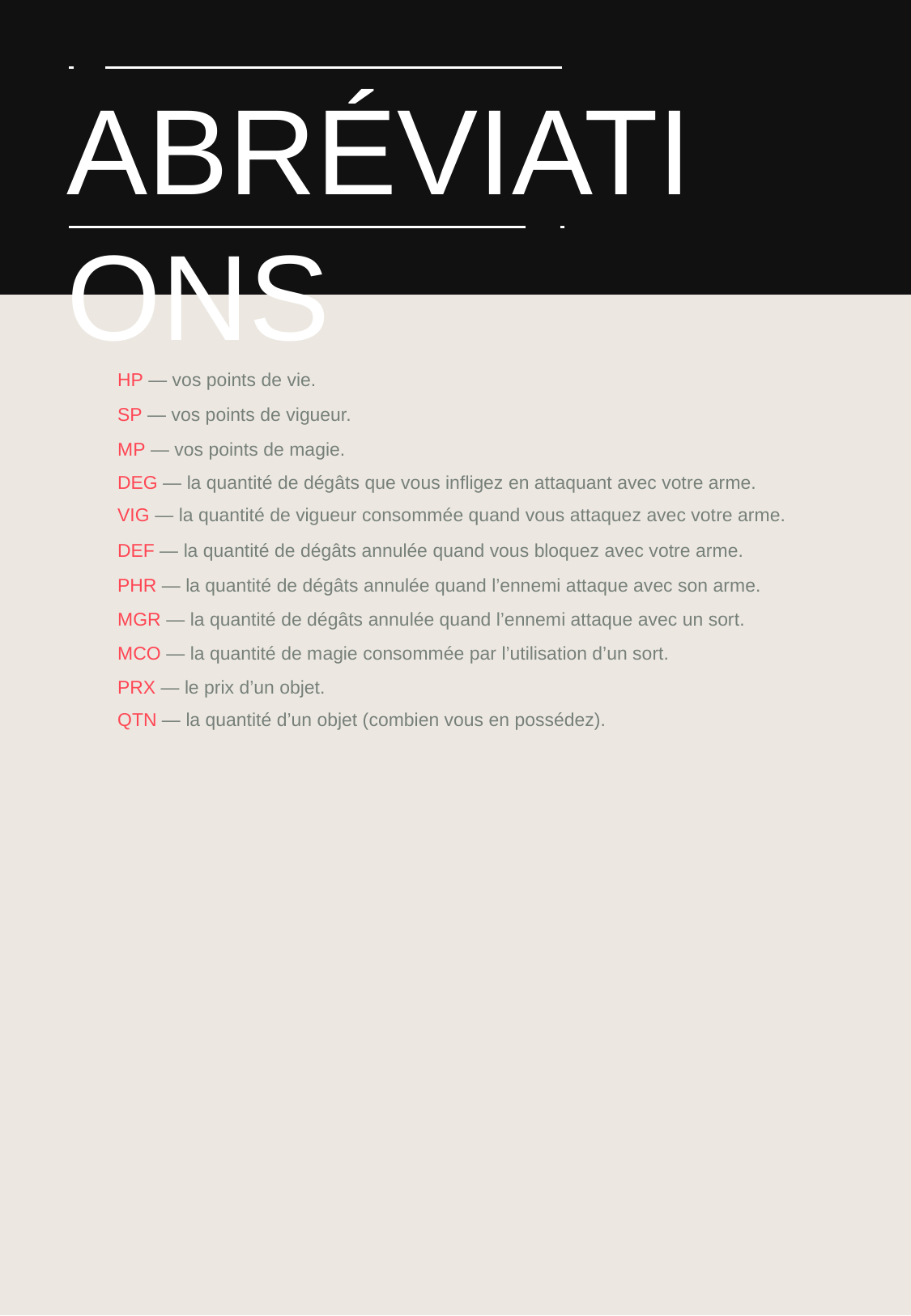

ABRÉVIATIONS
HP — vos points de vie.
SP — vos points de vigueur.
MP — vos points de magie.
DEG — la quantité de dégâts que vous infligez en attaquant avec votre arme.
VIG — la quantité de vigueur consommée quand vous attaquez avec votre arme.
DEF — la quantité de dégâts annulée quand vous bloquez avec votre arme.
PHR — la quantité de dégâts annulée quand l’ennemi attaque avec son arme.
MGR — la quantité de dégâts annulée quand l’ennemi attaque avec un sort.
MCO — la quantité de magie consommée par l’utilisation d’un sort.
PRX — le prix d’un objet.
QTN — la quantité d’un objet (combien vous en possédez).